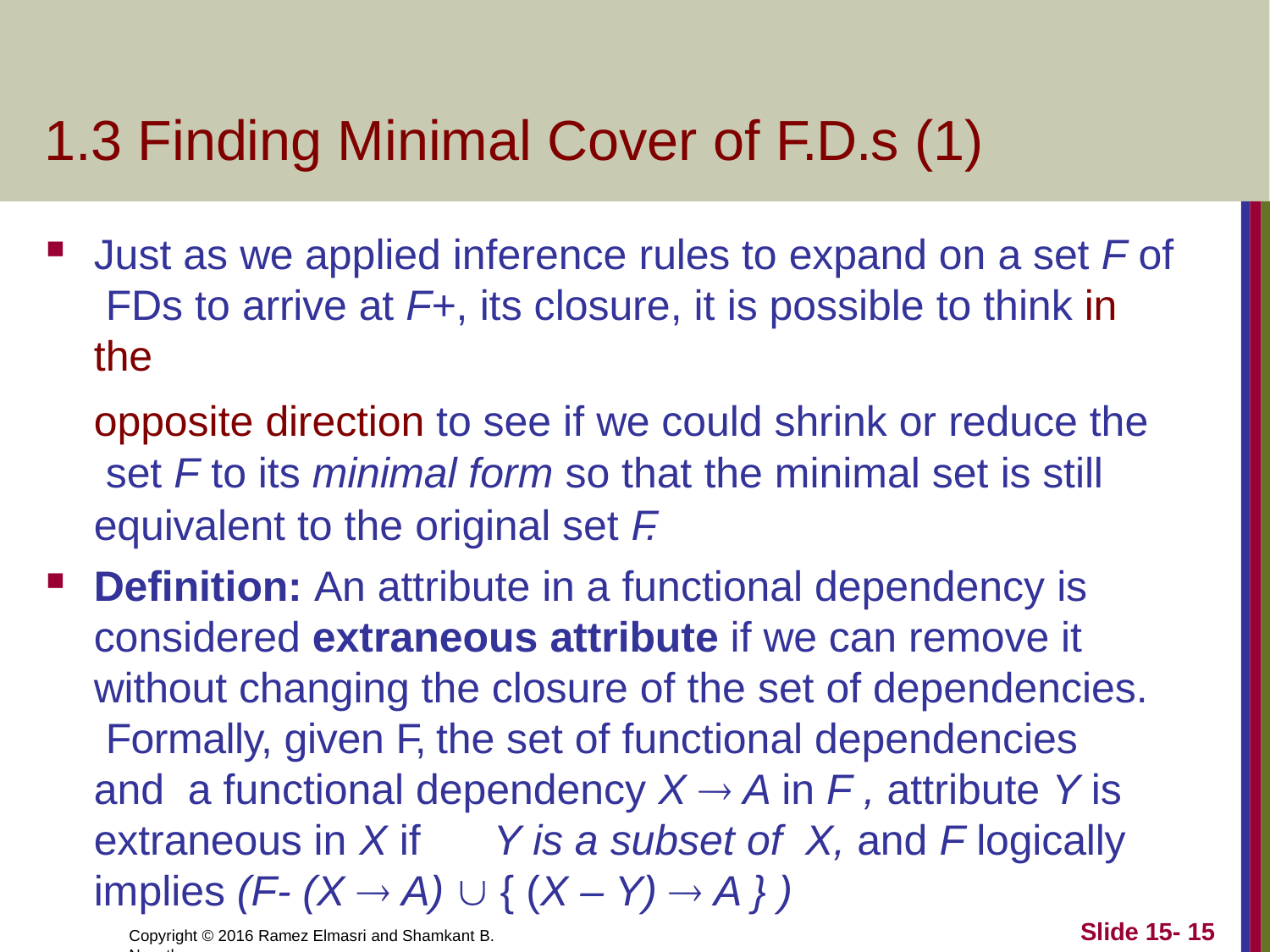

# 1.3 Finding Minimal Cover of F.D.s (1)
Just as we applied inference rules to expand on a set F of  FDs to arrive at F+, its closure, it is possible to think in the
opposite direction to see if we could shrink or reduce the  set F to its minimal form so that the minimal set is still  equivalent to the original set F.
Definition: An attribute in a functional dependency is  considered extraneous attribute if we can remove it  without changing the closure of the set of dependencies.  Formally, given F, the set of functional dependencies and  a functional dependency X → A in F , attribute Y is  extraneous in X if	Y is a subset of	X, and F logically  implies (F- (X → A) ∪ { (X – Y) → A } )
Slide 15- 15
Copyright © 2016 Ramez Elmasri and Shamkant B. Navathe